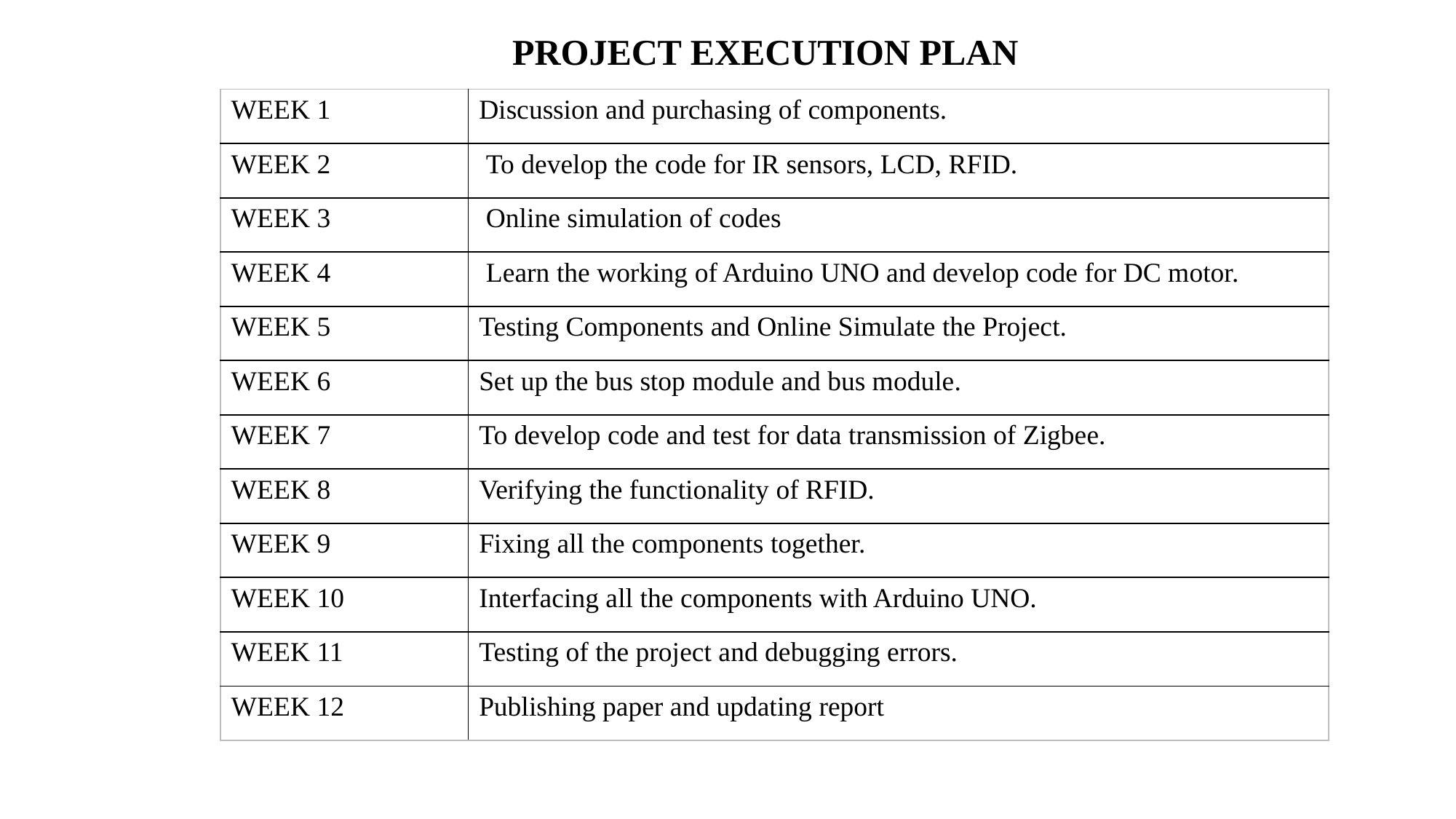

# PROJECT EXECUTION PLAN
| WEEK 1 | Discussion and purchasing of components. |
| --- | --- |
| WEEK 2 | To develop the code for IR sensors, LCD, RFID. |
| WEEK 3 | Online simulation of codes |
| WEEK 4 | Learn the working of Arduino UNO and develop code for DC motor. |
| WEEK 5 | Testing Components and Online Simulate the Project. |
| WEEK 6 | Set up the bus stop module and bus module. |
| WEEK 7 | To develop code and test for data transmission of Zigbee. |
| WEEK 8 | Verifying the functionality of RFID. |
| WEEK 9 | Fixing all the components together. |
| WEEK 10 | Interfacing all the components with Arduino UNO. |
| WEEK 11 | Testing of the project and debugging errors. |
| WEEK 12 | Publishing paper and updating report |